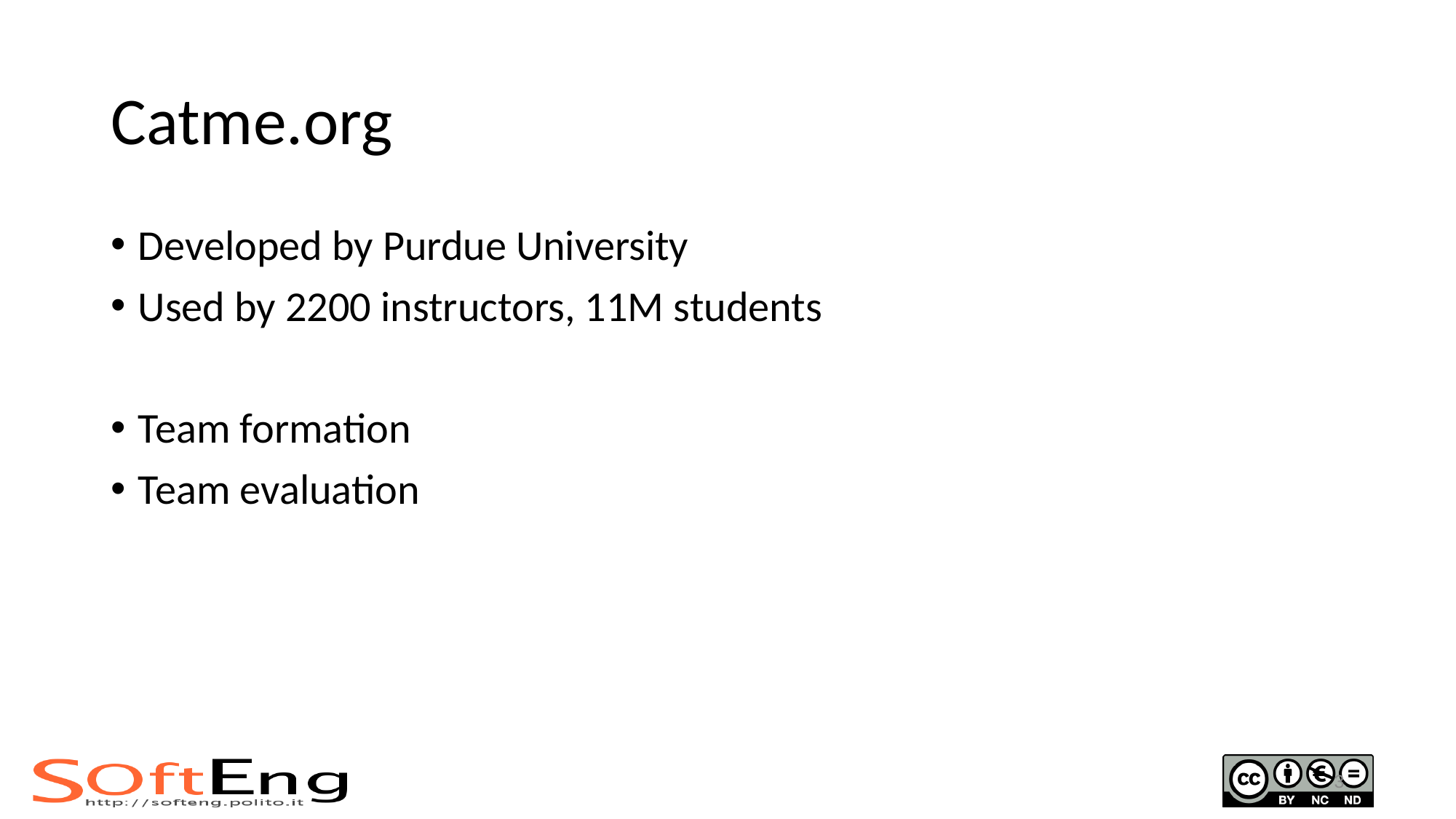

# Catme.org
Developed by Purdue University
Used by 2200 instructors, 11M students

Team formation
Team evaluation

3